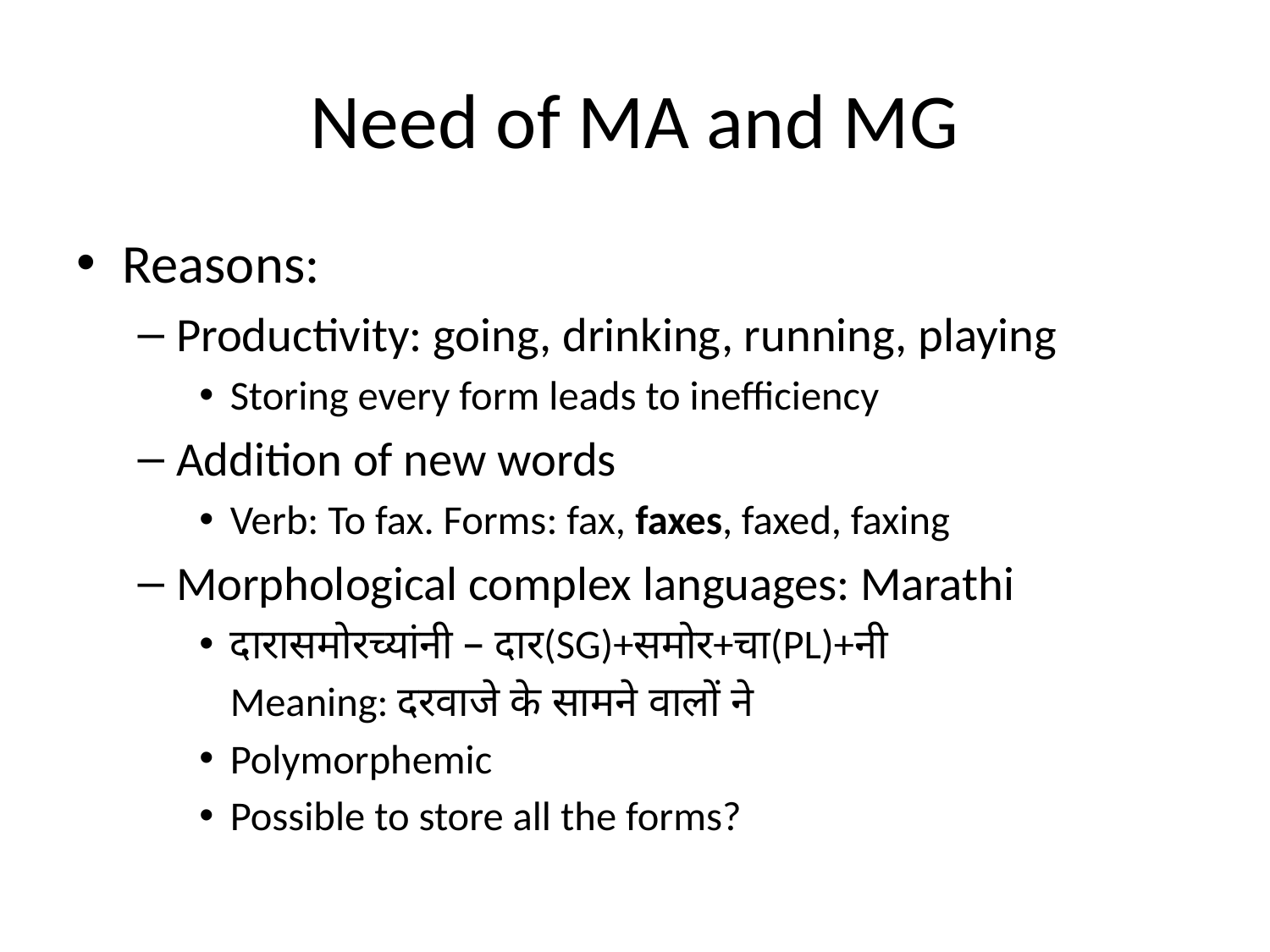

# Need of MA and MG
Reasons:
Productivity: going, drinking, running, playing
Storing every form leads to inefficiency
Addition of new words
Verb: To fax. Forms: fax, faxes, faxed, faxing
Morphological complex languages: Marathi
दारासमोरच्यांनी – दार(SG)+समोर+चा(PL)+नी
	Meaning: दरवाजे के सामने वालों ने
Polymorphemic
Possible to store all the forms?